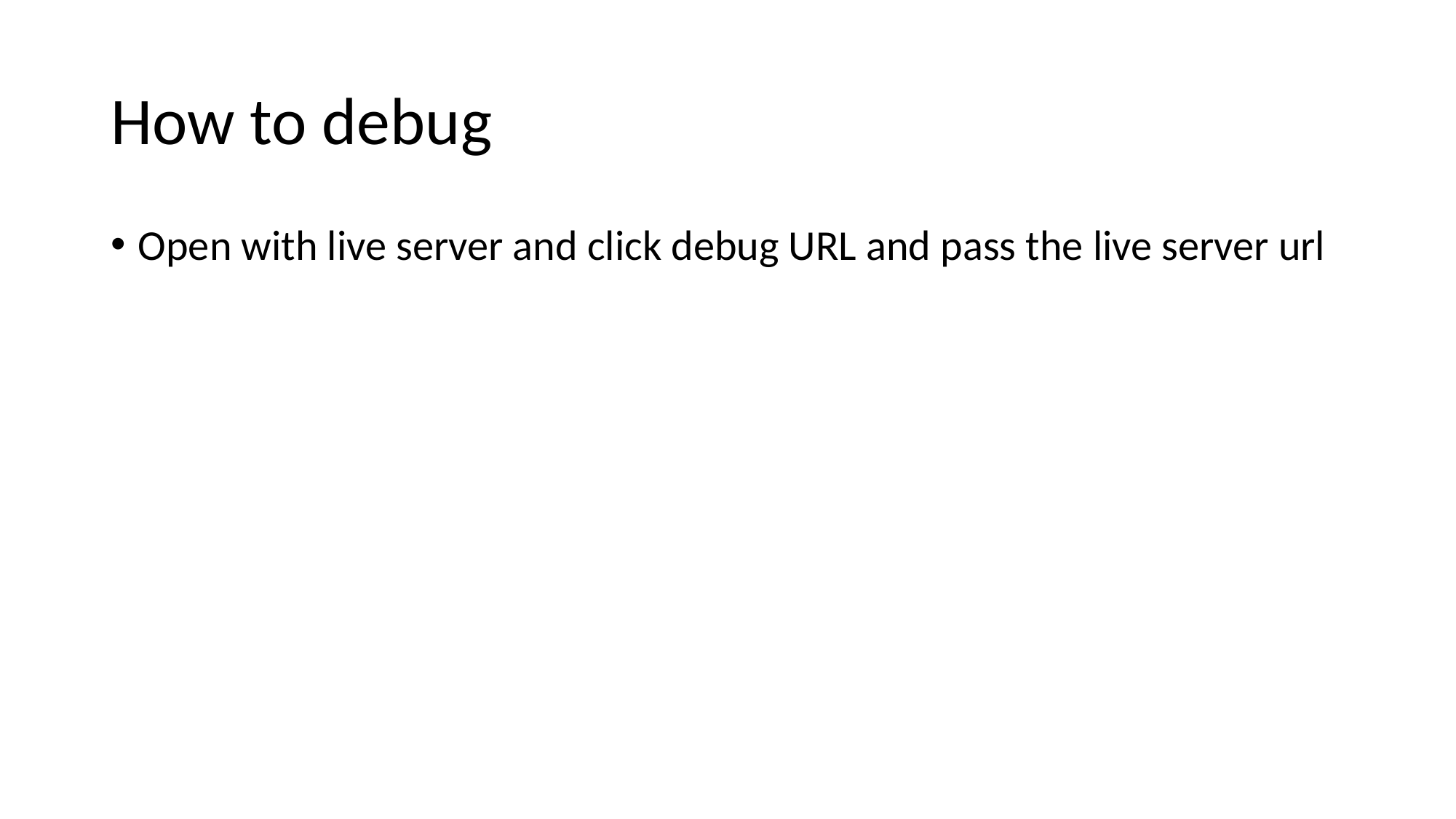

# How to debug
Open with live server and click debug URL and pass the live server url